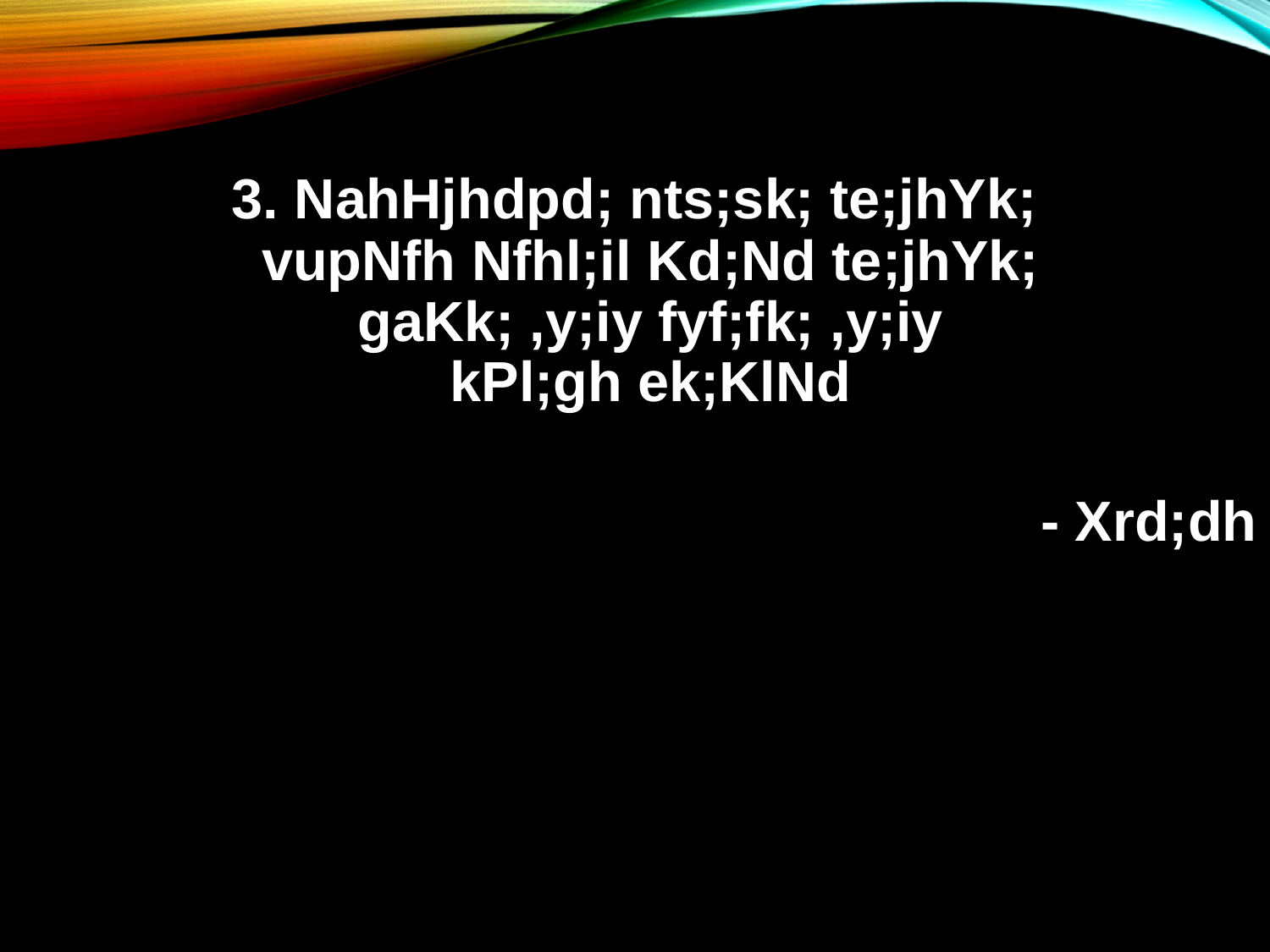

3. NahHjhdpd; nts;sk; te;jhYk;
vupNfh Nfhl;il Kd;Nd te;jhYk;
gaKk; ,y;iy fyf;fk; ,y;iy
kPl;gh ek;KlNd
- Xrd;dh